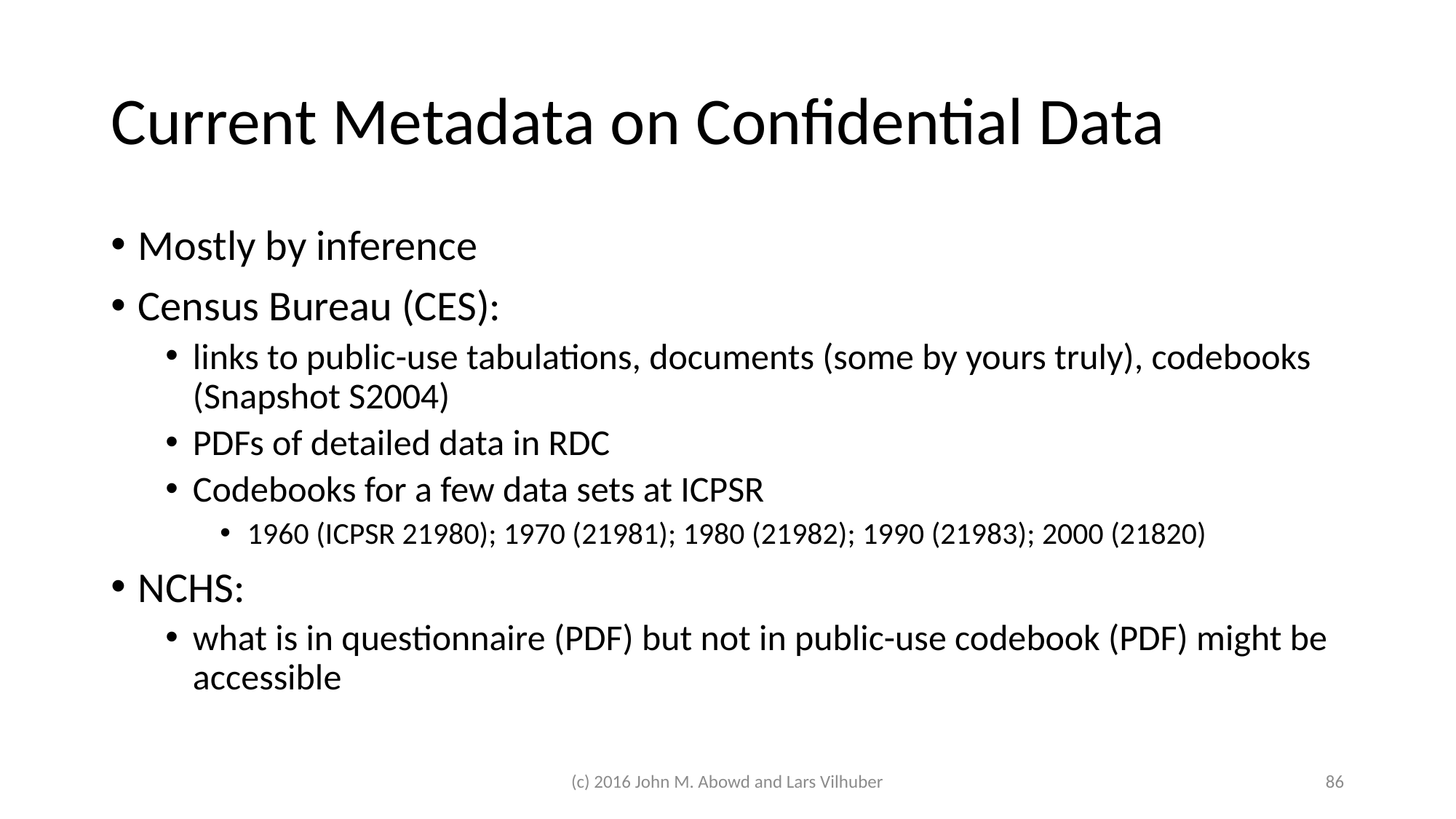

# Current Metadata on Confidential Data
Mostly by inference
Census Bureau (CES):
links to public-use tabulations, documents (some by yours truly), codebooks (Snapshot S2004)
PDFs of detailed data in RDC
Codebooks for a few data sets at ICPSR
1960 (ICPSR 21980); 1970 (21981); 1980 (21982); 1990 (21983); 2000 (21820)
NCHS:
what is in questionnaire (PDF) but not in public-use codebook (PDF) might be accessible
(c) 2016 John M. Abowd and Lars Vilhuber
86